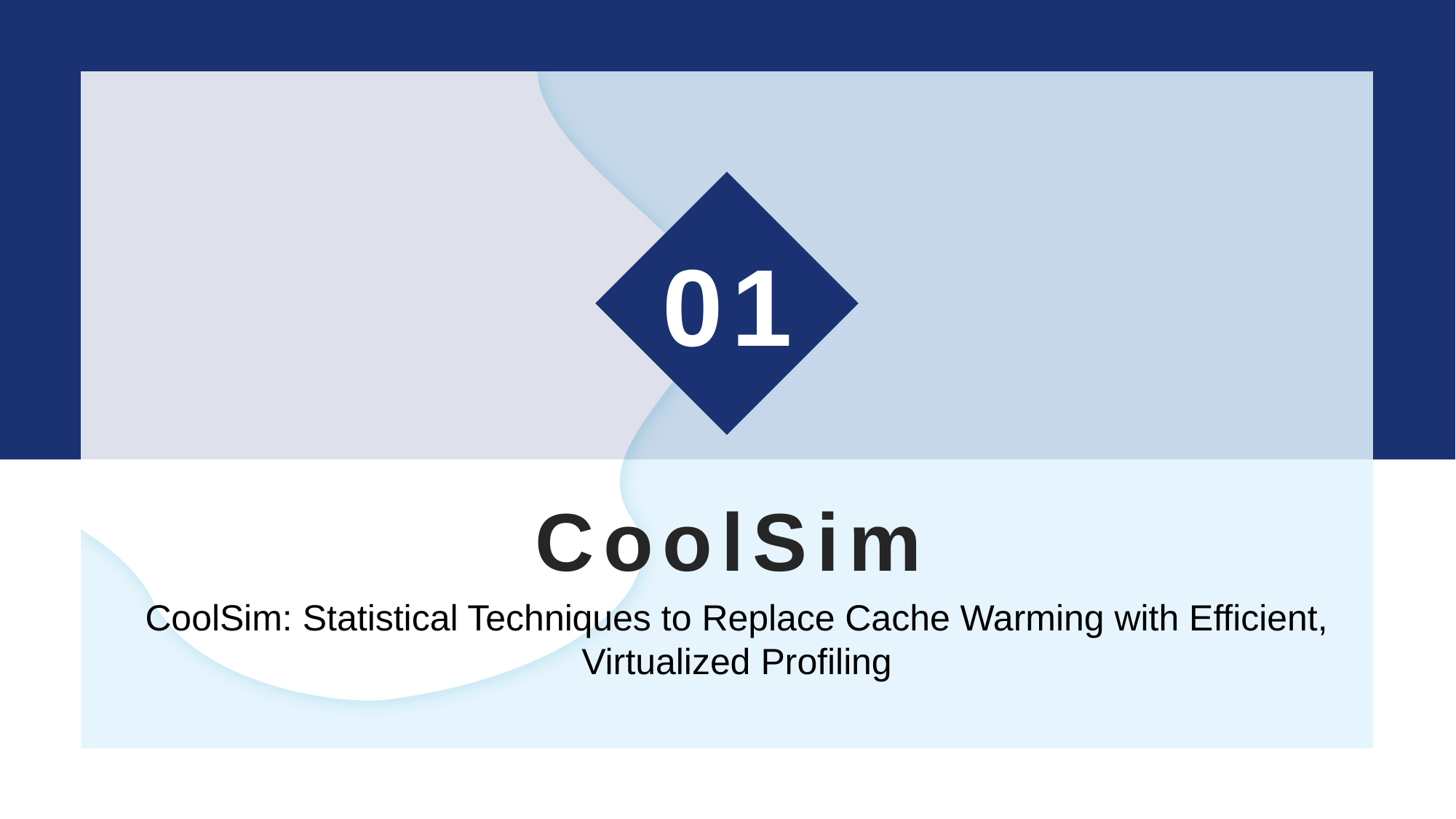

01
CoolSim
CoolSim: Statistical Techniques to Replace Cache Warming with Efficient, Virtualized Profiling